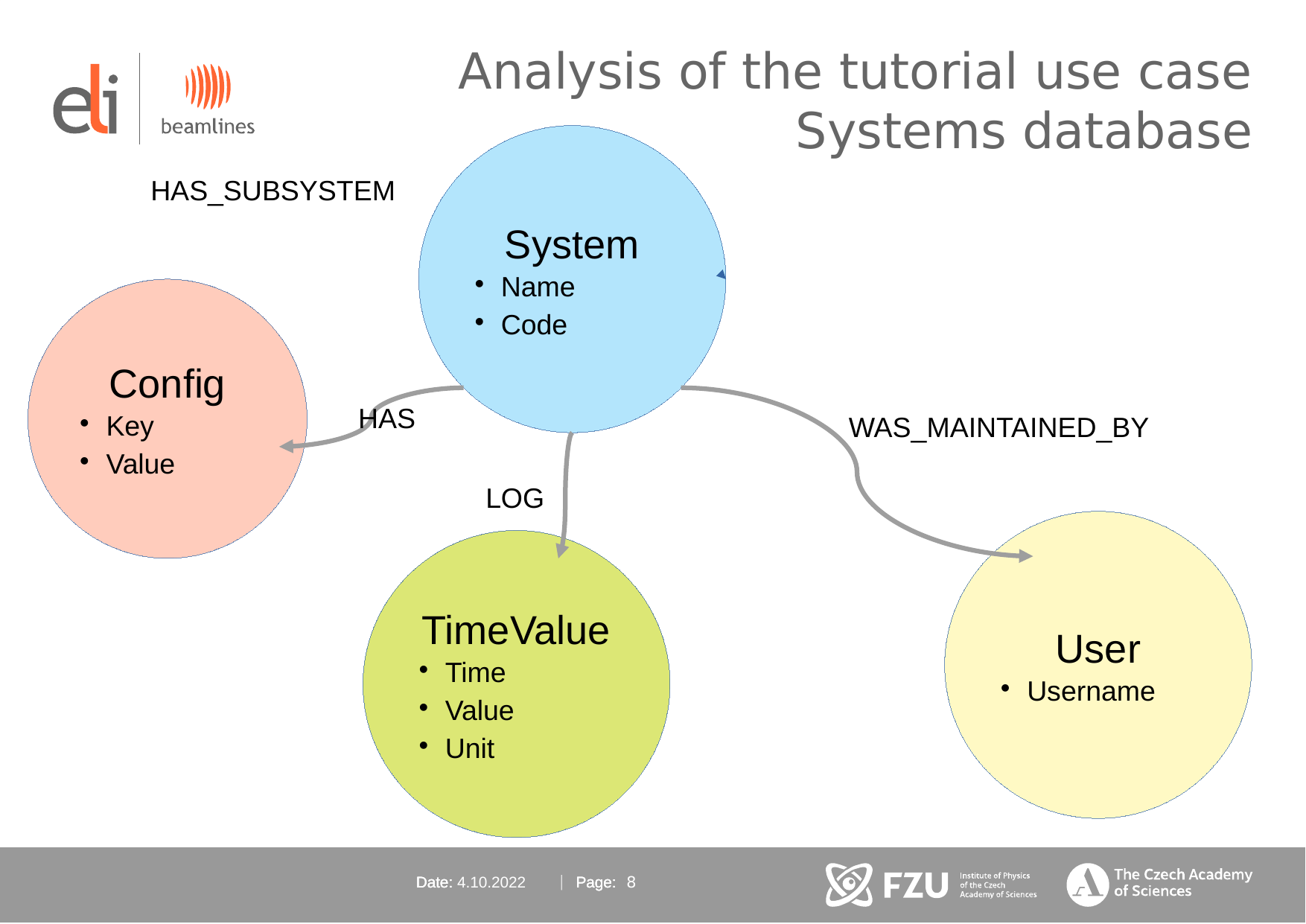

Analysis of the tutorial use case
Systems database
System
Name
Code
HAS_SUBSYSTEM

Config
Key
Value
    HAS

WAS_MAINTAINED_BY

LOG
User
Username
TimeValue
Time
Value
Unit
Date:
4.10.2022
Page:
8